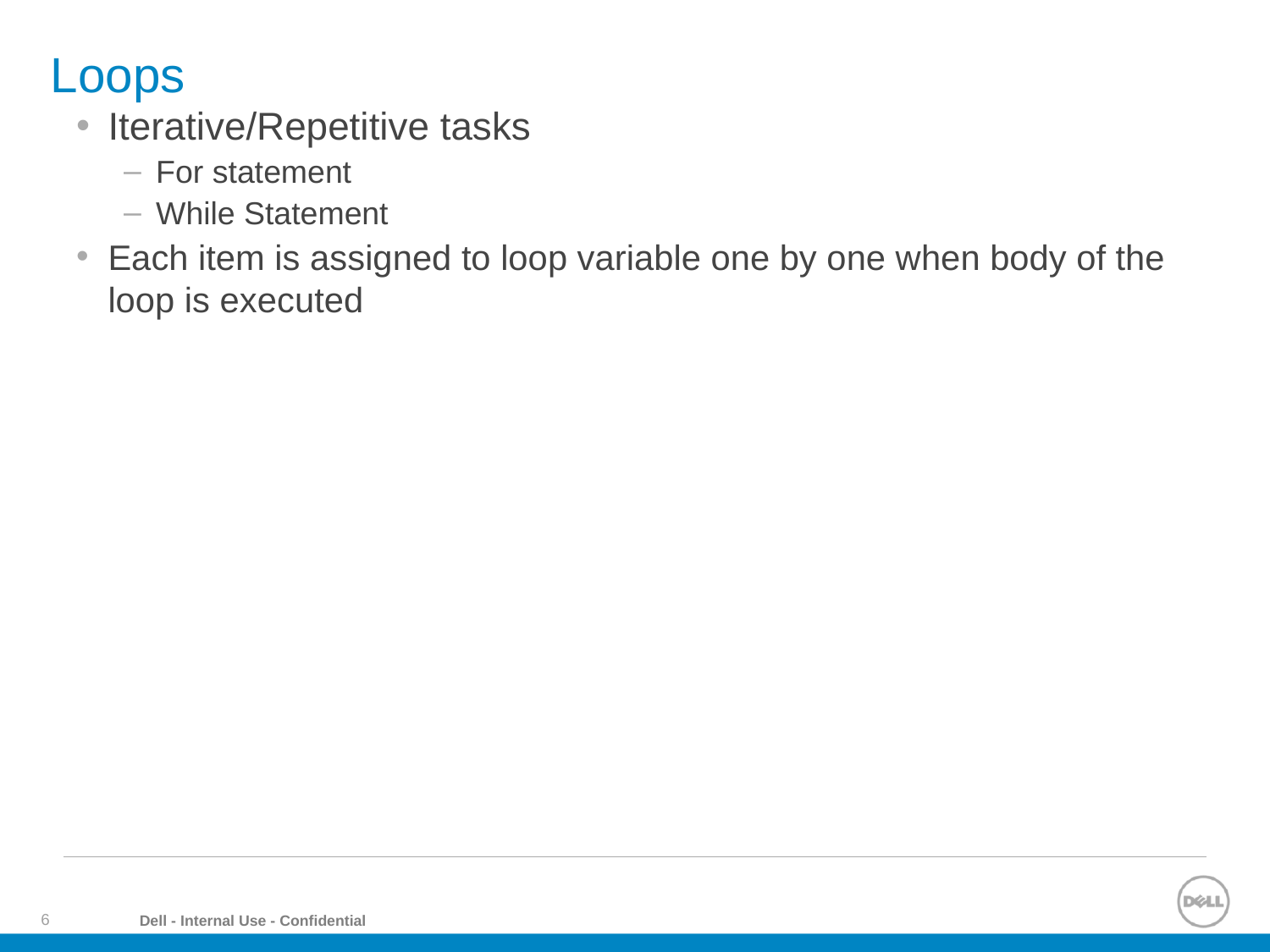

# Loops
Iterative/Repetitive tasks
For statement
While Statement
Each item is assigned to loop variable one by one when body of the loop is executed